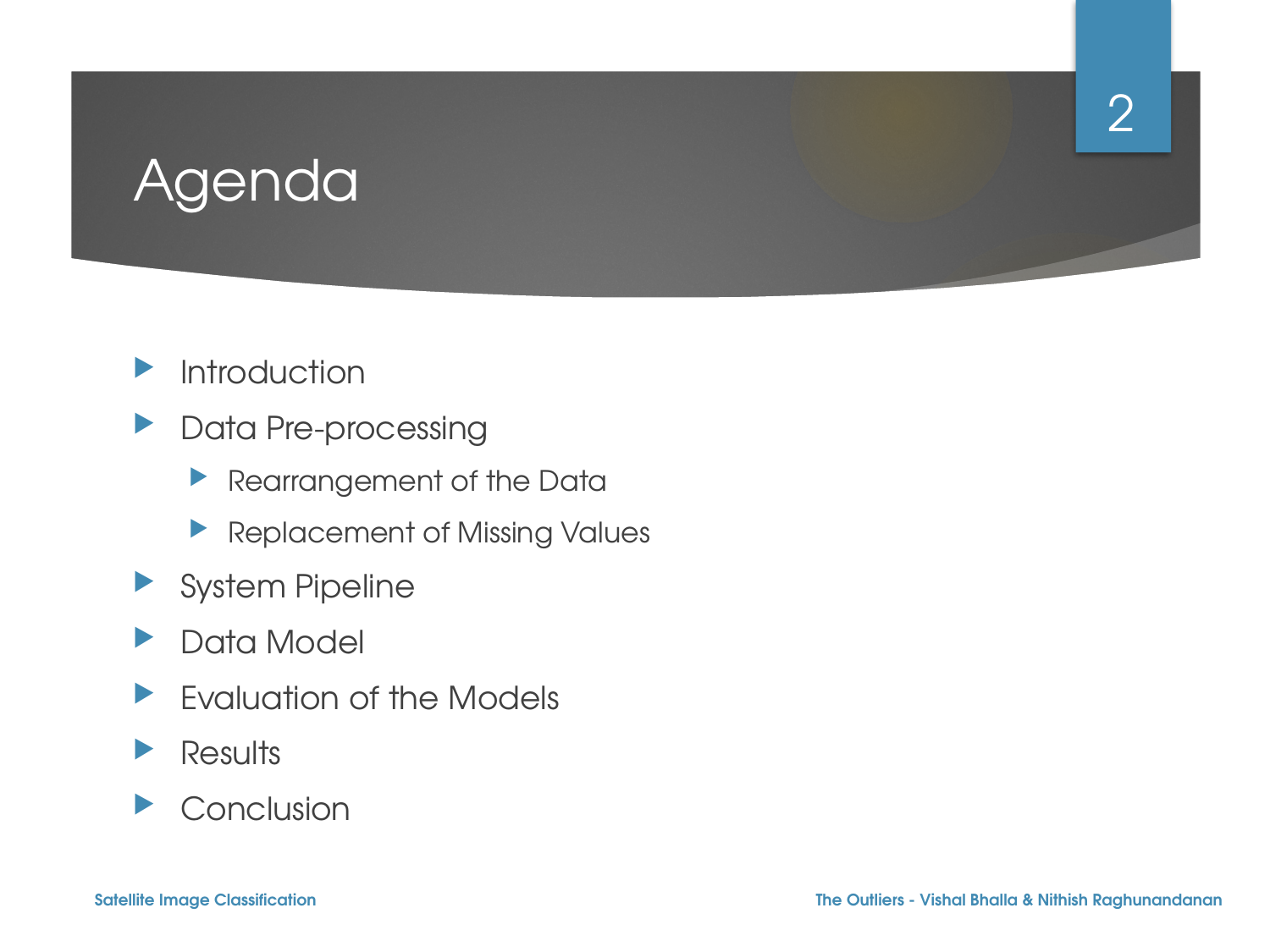

2
# Agenda
Introduction
Data Pre-processing
Rearrangement of the Data
Replacement of Missing Values
System Pipeline
Data Model
Evaluation of the Models
Results
Conclusion
The Outliers - Vishal Bhalla & Nithish Raghunandanan
Satellite Image Classification